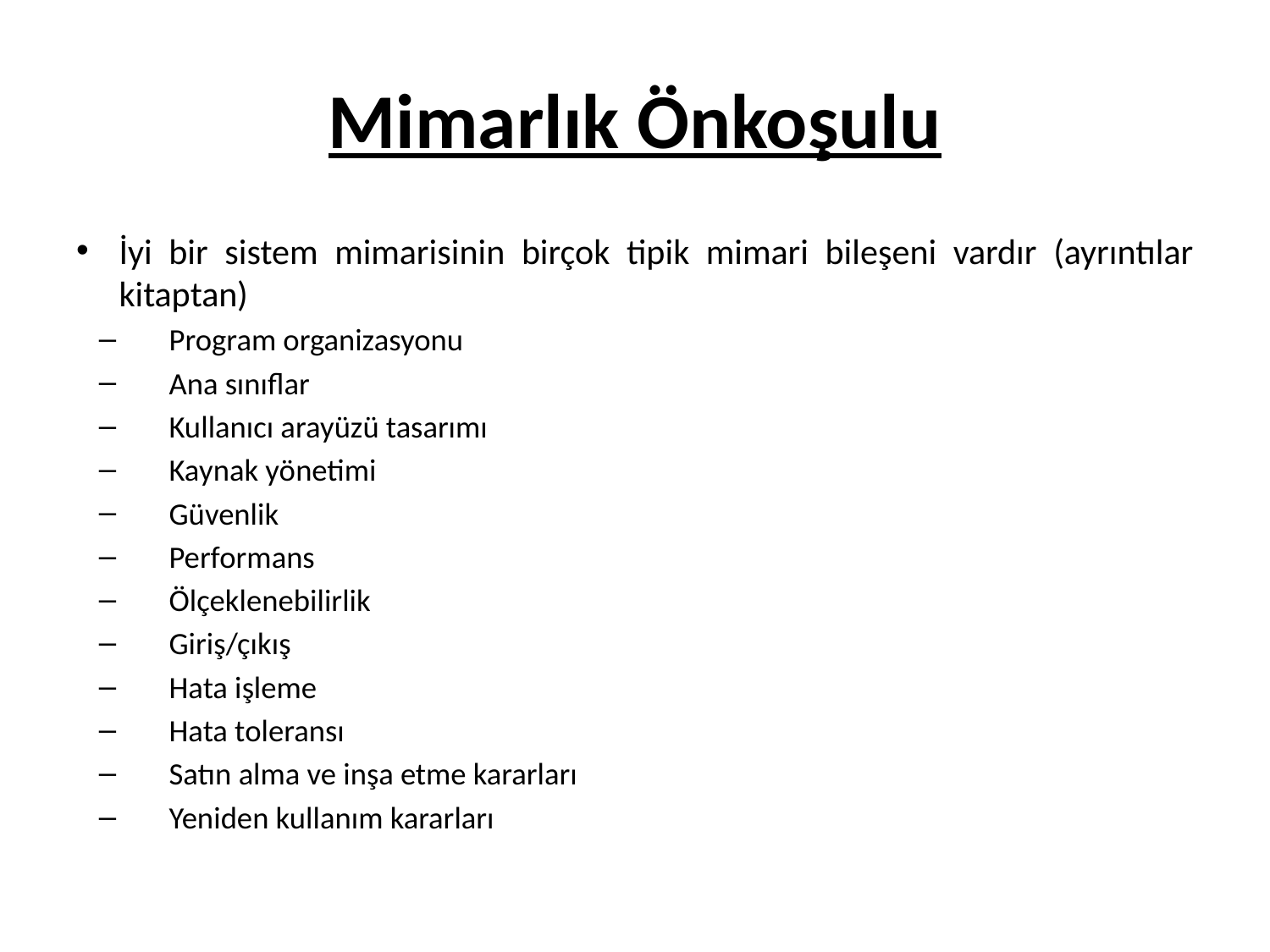

# Mimarlık Önkoşulu
İyi bir sistem mimarisinin birçok tipik mimari bileşeni vardır (ayrıntılar kitaptan)
Program organizasyonu
Ana sınıflar
Kullanıcı arayüzü tasarımı
Kaynak yönetimi
Güvenlik
Performans
Ölçeklenebilirlik
Giriş/çıkış
Hata işleme
Hata toleransı
Satın alma ve inşa etme kararları
Yeniden kullanım kararları